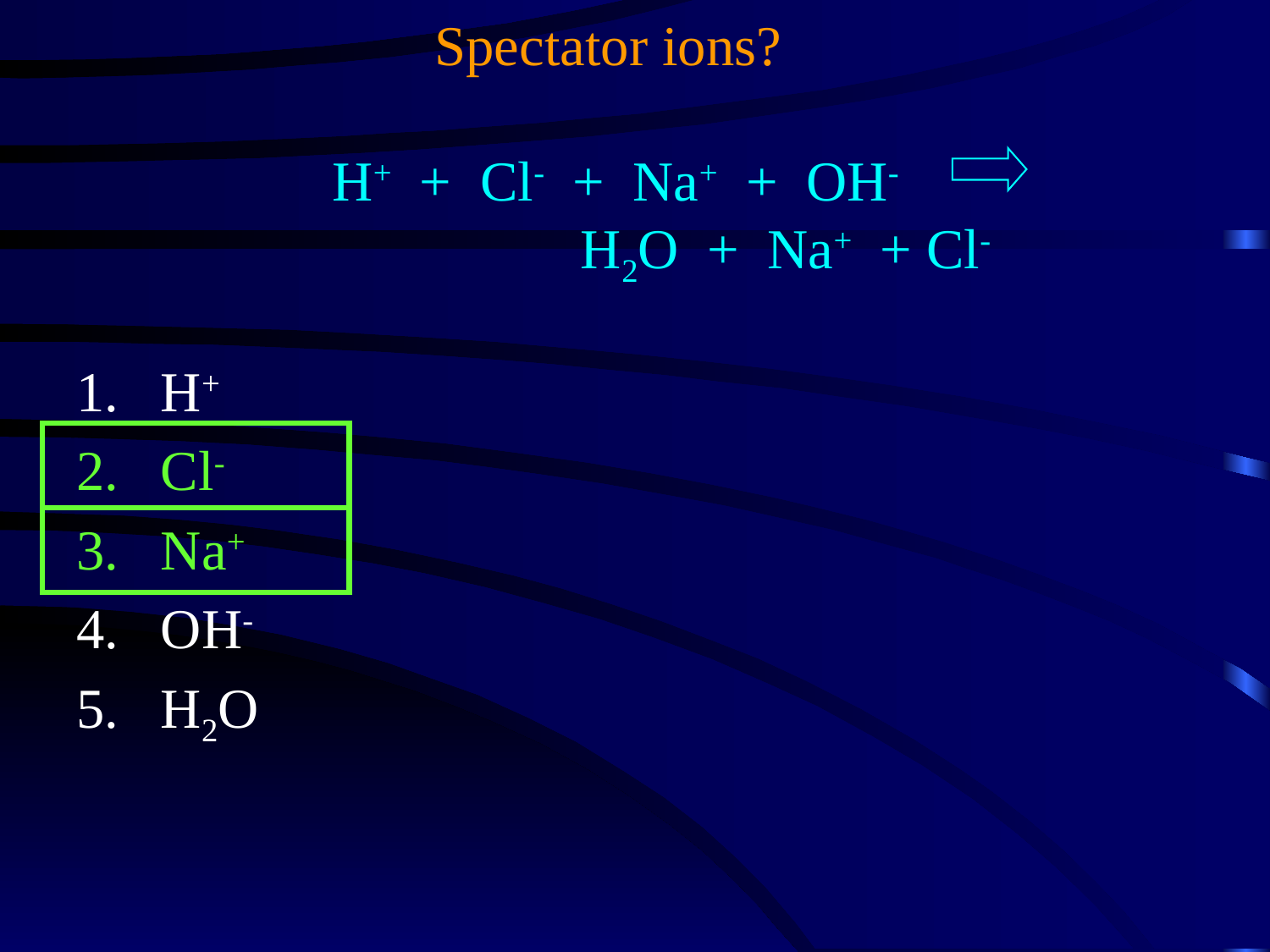

Spectator ions?
 H+  +  Cl-  +  Na+  +  OH-
                         H2O  +  Na+  + Cl-

H+
Cl-
Na+
OH-
H2O